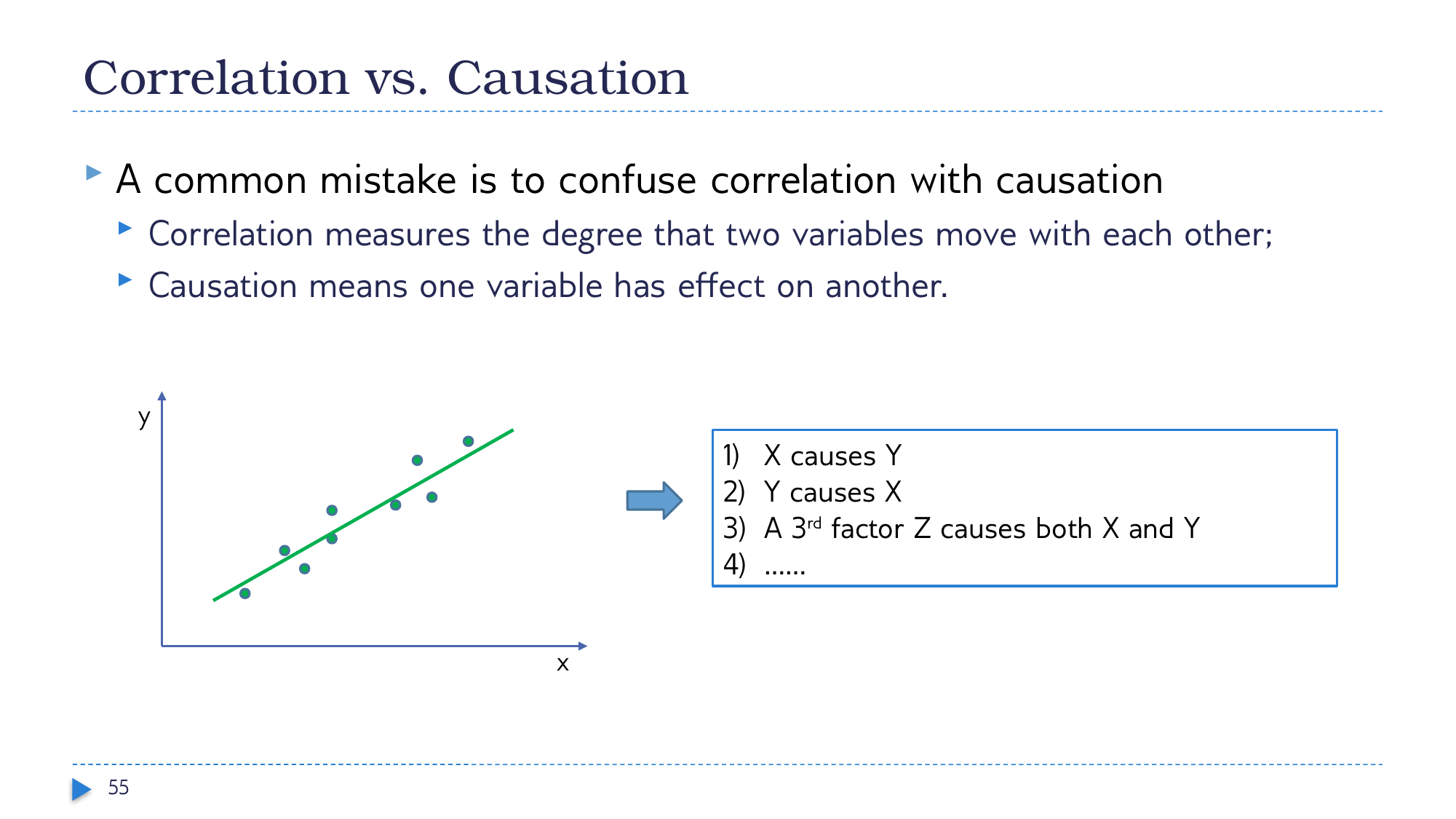

# Correlation vs. Causation
A common mistake is to confuse correlation with causation
Correlation measures the degree that two variables move with each other;
Causation means one variable has effect on another.
y

x
X causes Y
Y causes X
A 3rd factor Z causes both X and Y
……

55